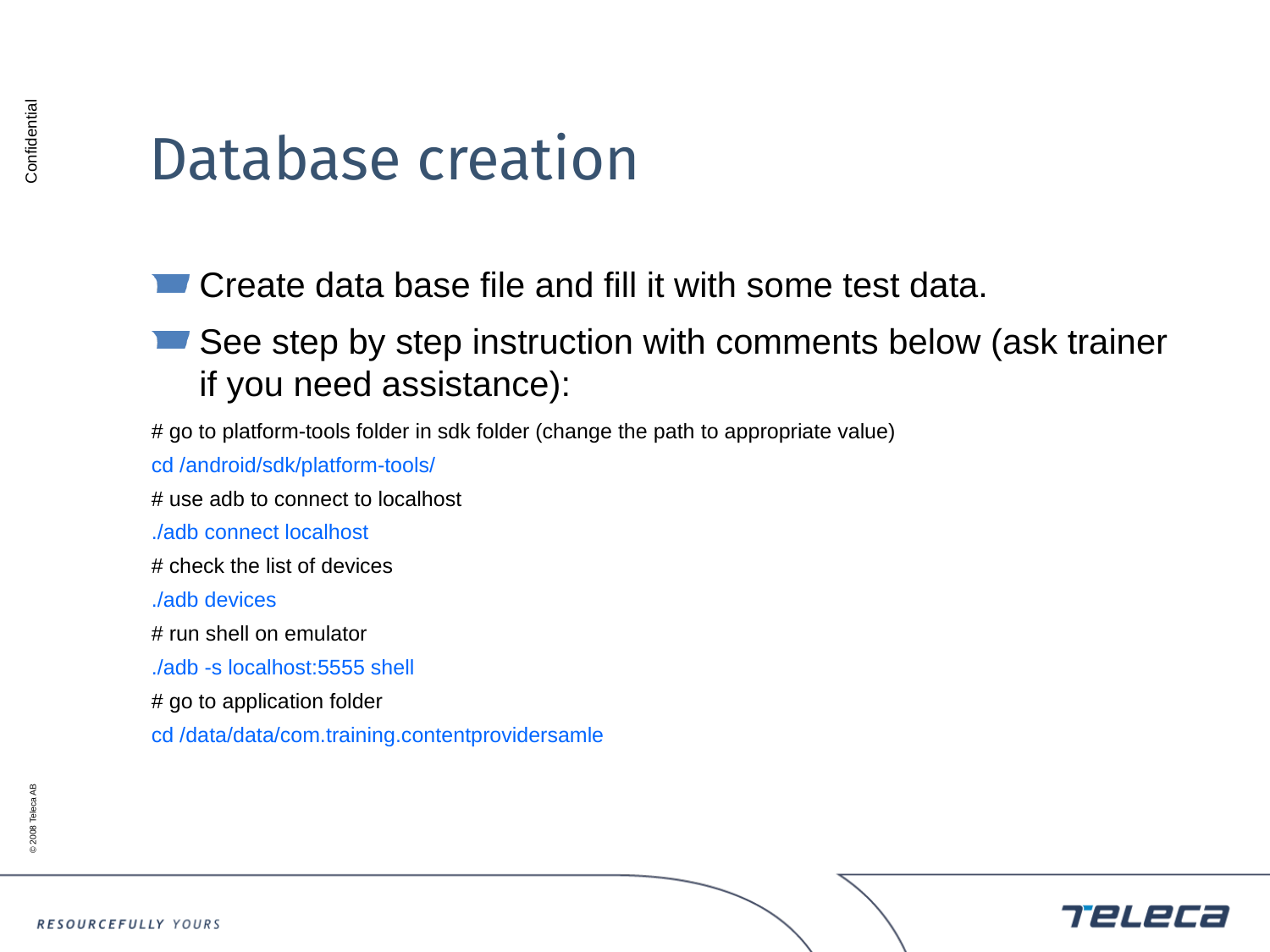

# Database creation
Create data base file and fill it with some test data.
See step by step instruction with comments below (ask trainer if you need assistance):
# go to platform-tools folder in sdk folder (change the path to appropriate value)
cd /android/sdk/platform-tools/
# use adb to connect to localhost
./adb connect localhost
# check the list of devices
./adb devices
# run shell on emulator
./adb -s localhost:5555 shell
# go to application folder
cd /data/data/com.training.contentprovidersamle